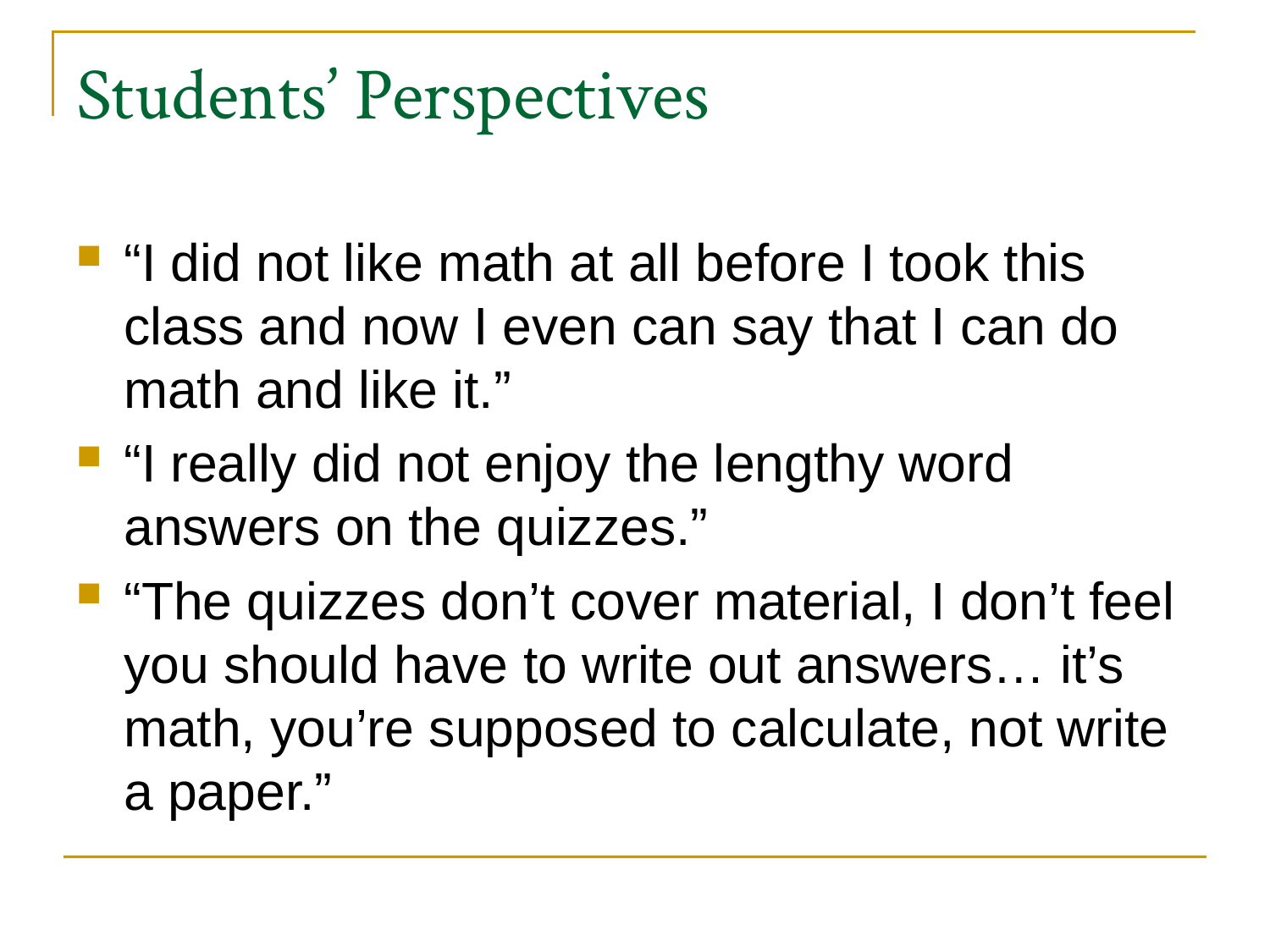

# Students’ Perspectives
“I did not like math at all before I took this class and now I even can say that I can do math and like it.”
“I really did not enjoy the lengthy word answers on the quizzes.”
“The quizzes don’t cover material, I don’t feel you should have to write out answers… it’s math, you’re supposed to calculate, not write a paper.”